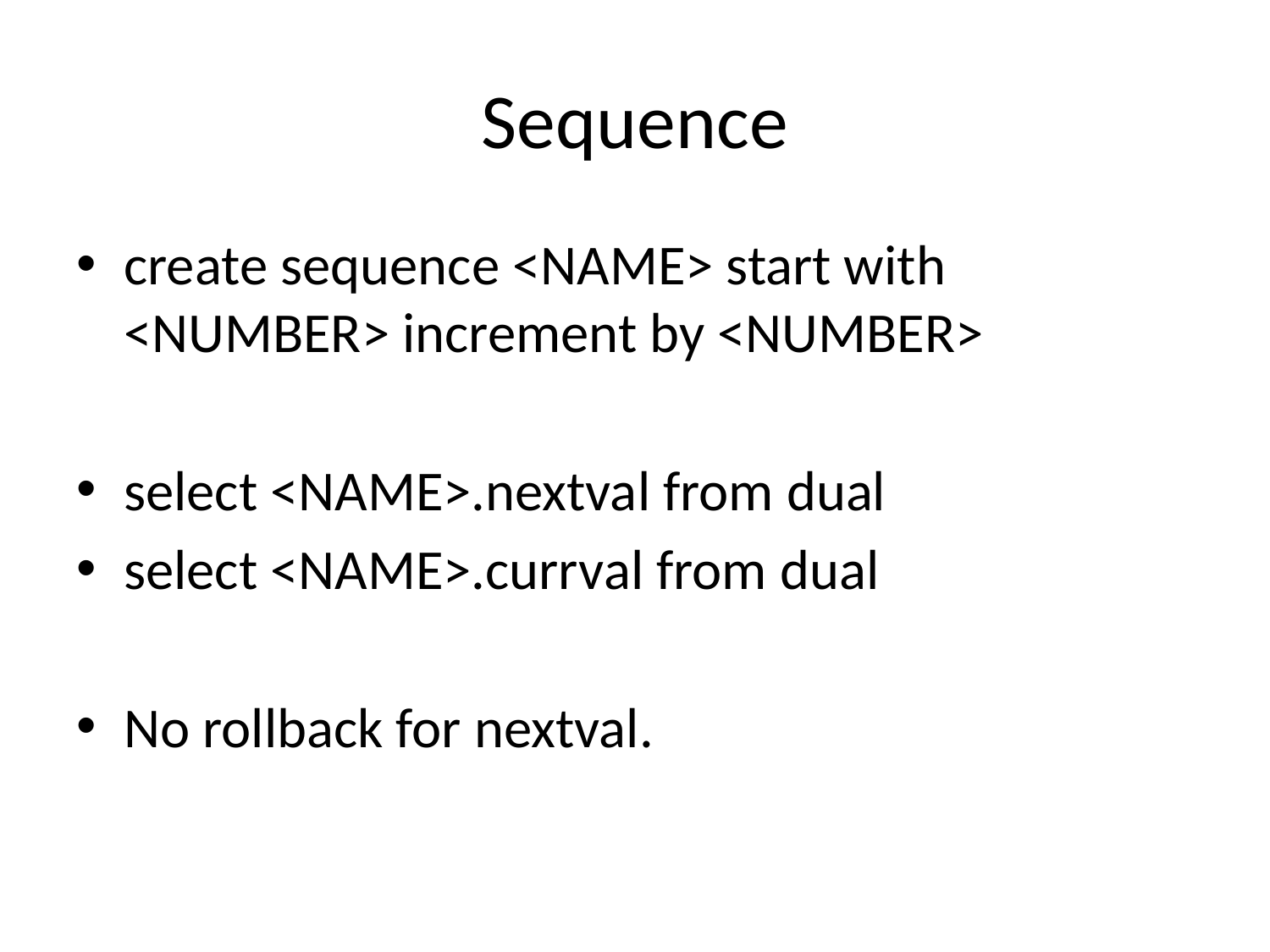

# Sequence
create sequence <NAME> start with <NUMBER> increment by <NUMBER>

select <NAME>.nextval from dual
select <NAME>.currval from dual

No rollback for nextval.